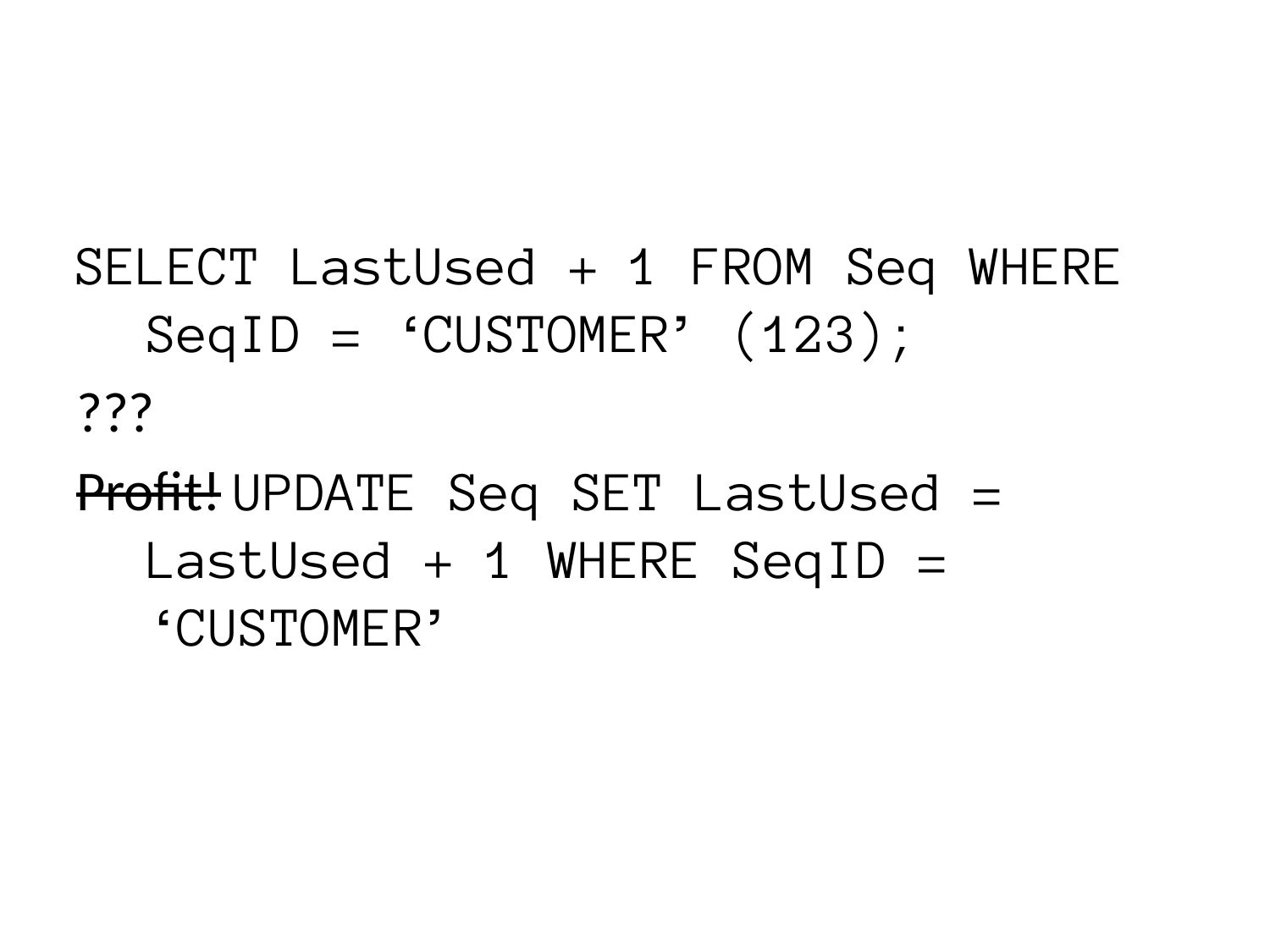

#
SELECT LastUsed + 1 FROM Seq WHERE SeqID = ‘CUSTOMER’ (123);
???
Profit! UPDATE Seq SET LastUsed = LastUsed + 1 WHERE SeqID = ‘CUSTOMER’